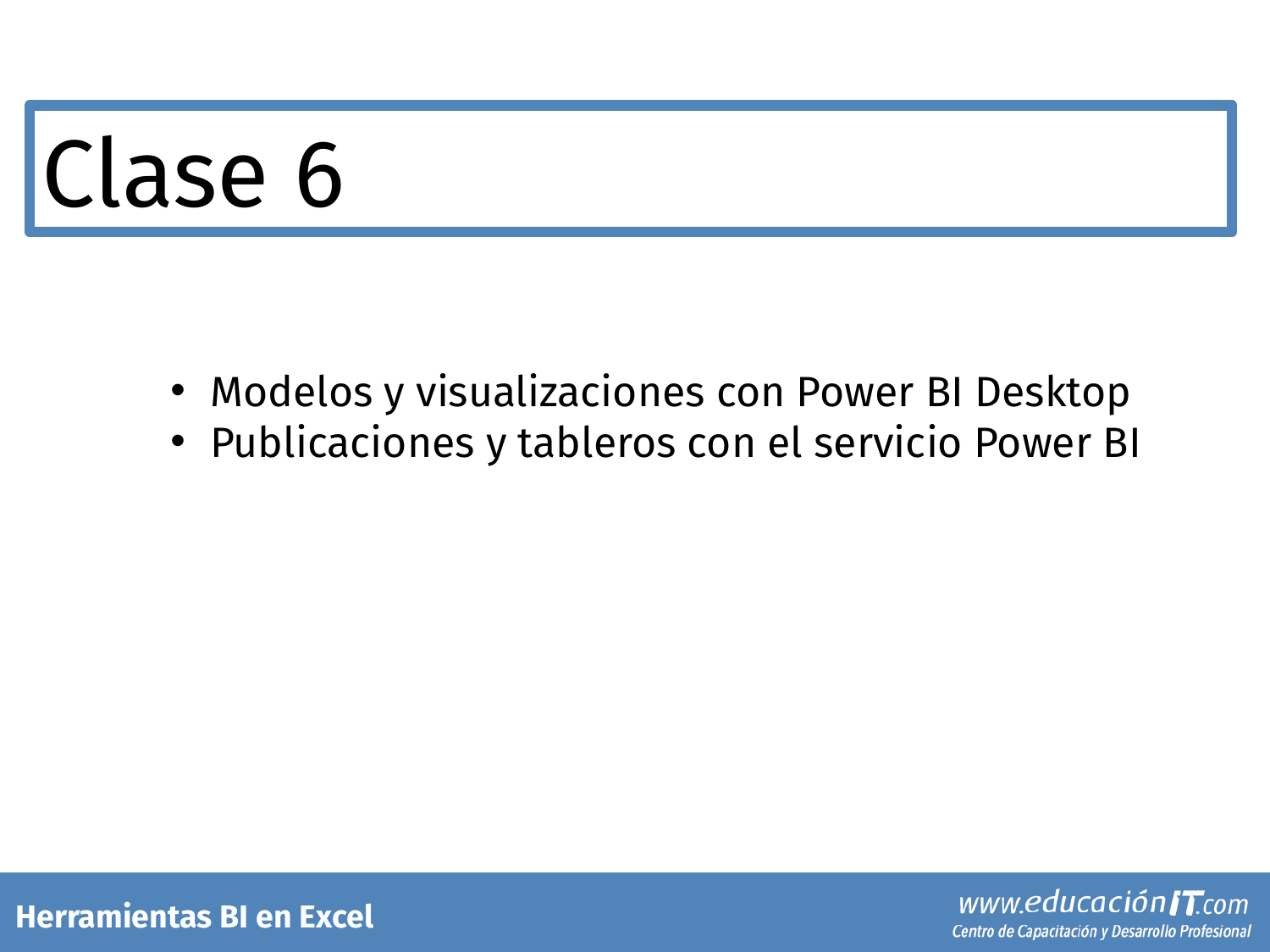

Clase 6
Modelos y visualizaciones con Power BI Desktop
Publicaciones y tableros con el servicio Power BI